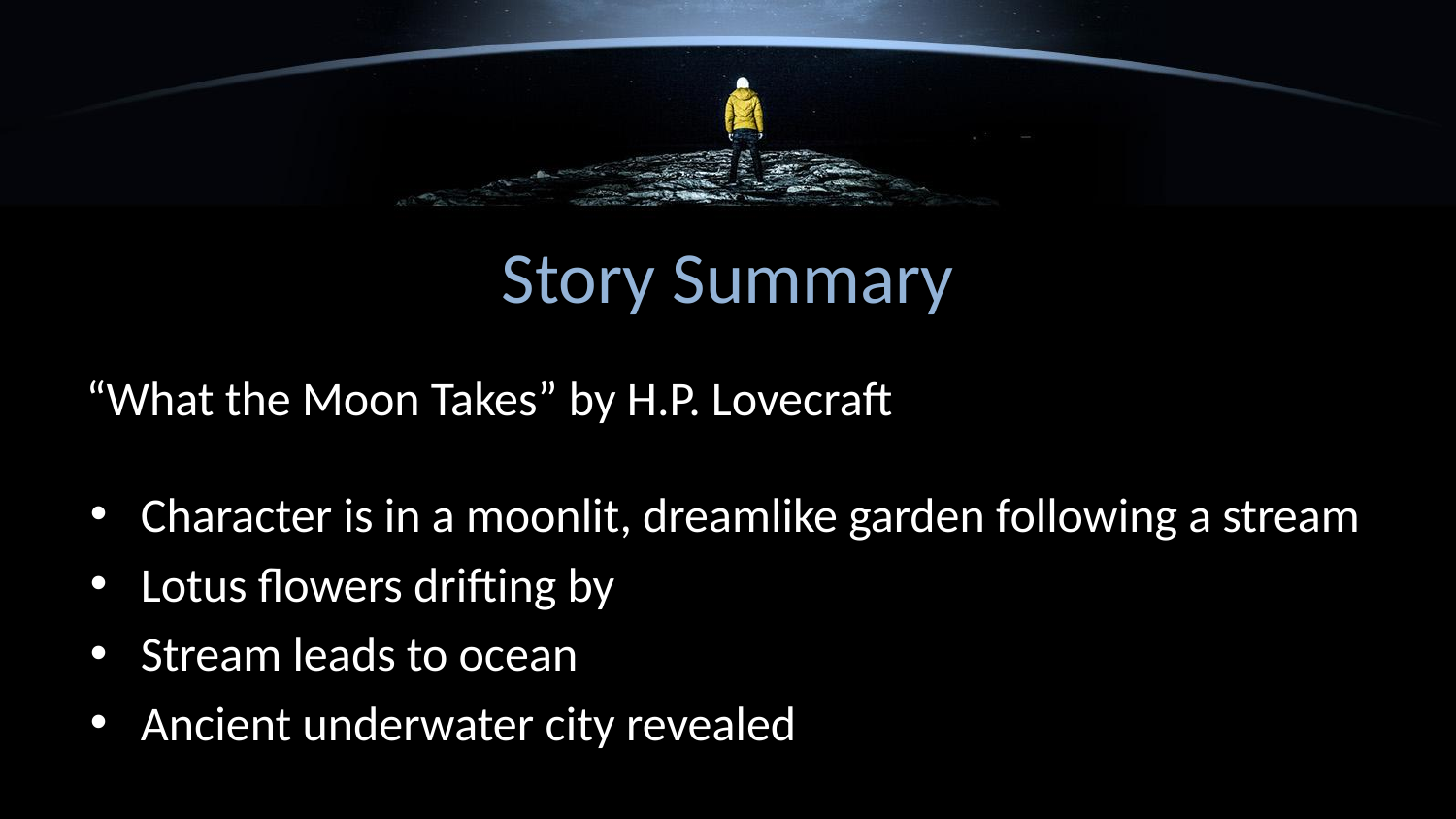

# Story Summary
“What the Moon Takes” by H.P. Lovecraft

Character is in a moonlit, dreamlike garden following a stream
Lotus flowers drifting by
Stream leads to ocean
Ancient underwater city revealed